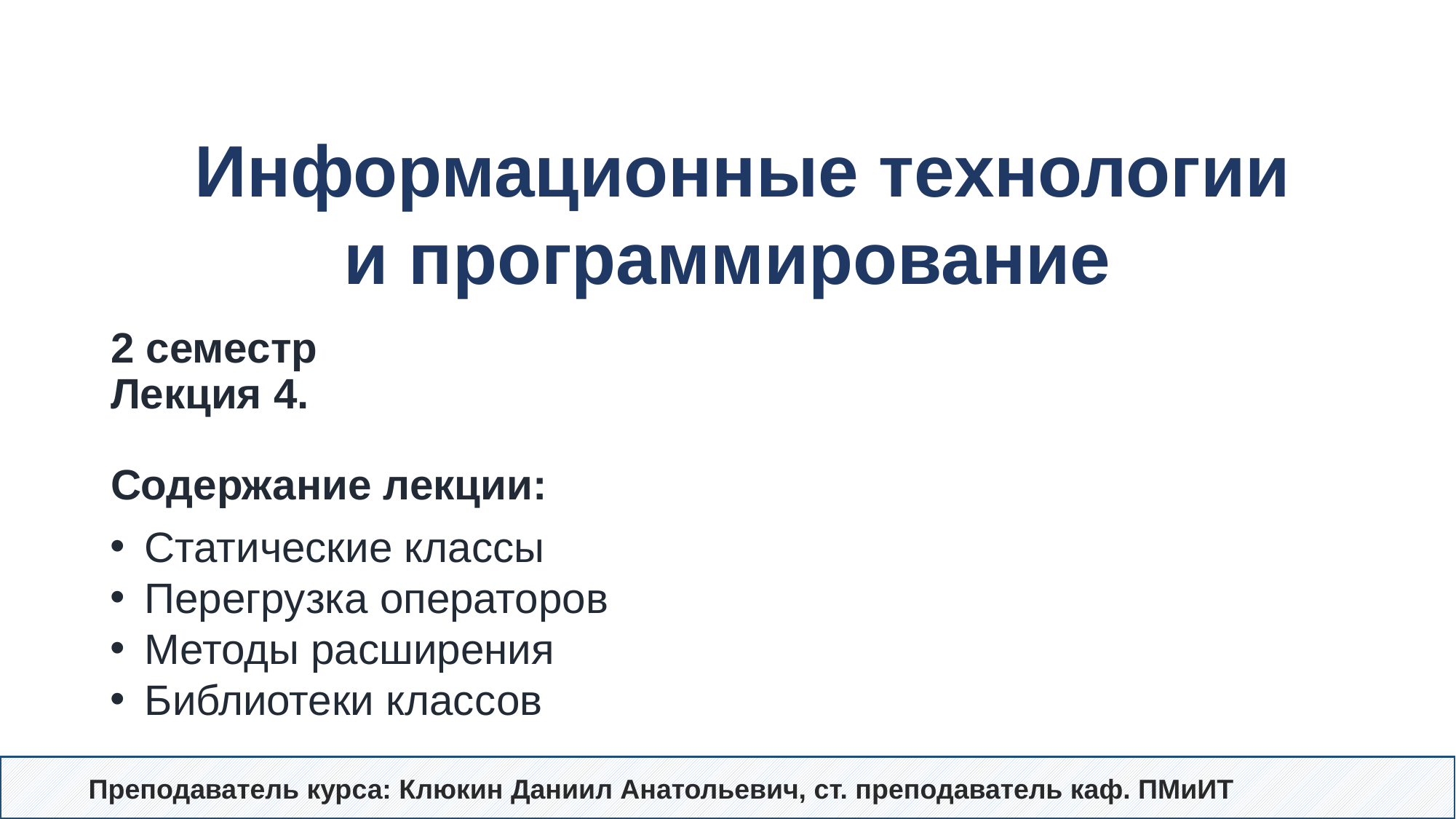

Информационные технологии
и программирование
# 2 семестр Лекция 4. Содержание лекции:
Статические классы
Перегрузка операторов
Методы расширения
Библиотеки классов
Преподаватель курса: Клюкин Даниил Анатольевич, ст. преподаватель каф. ПМиИТ